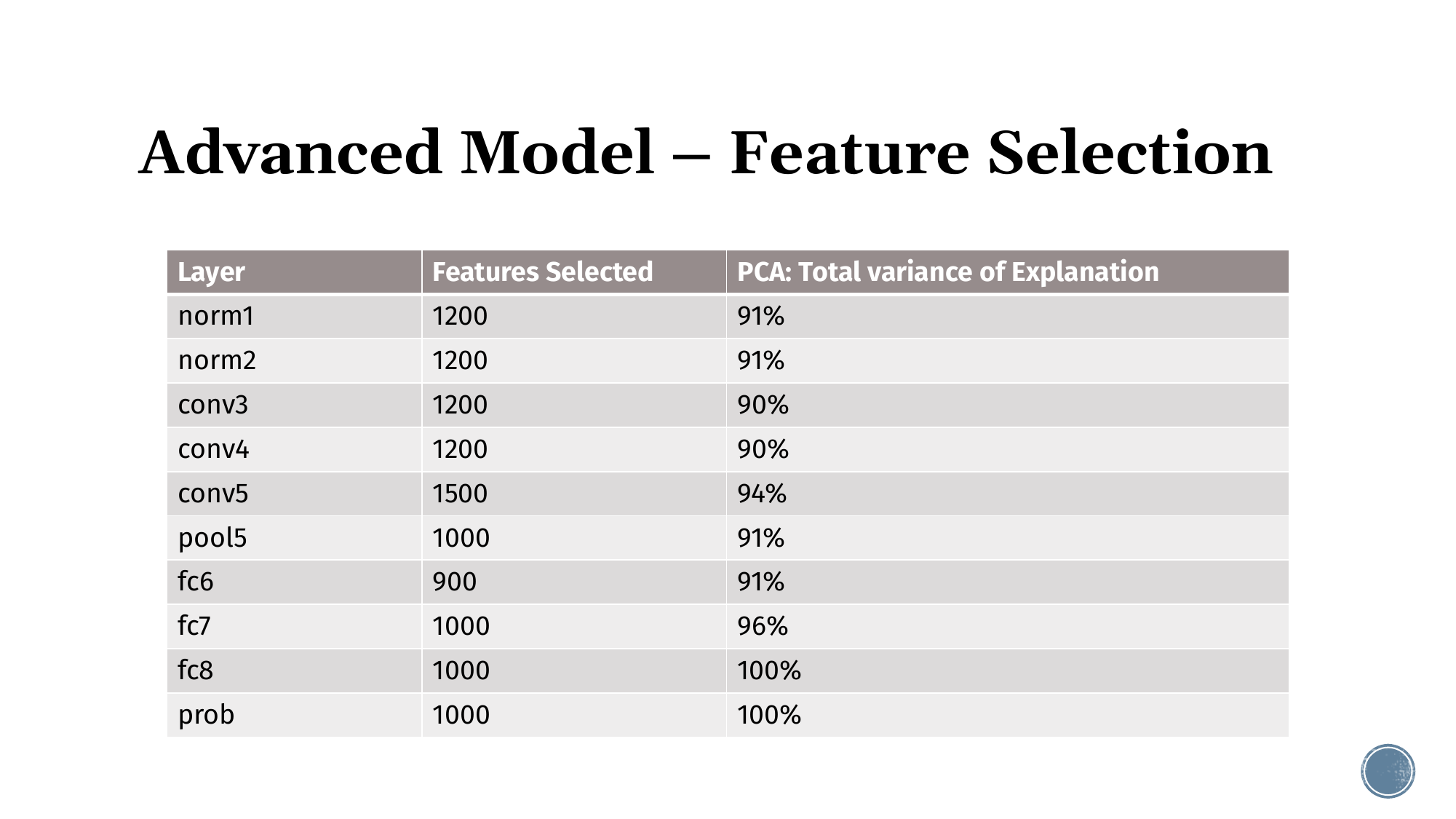

# Advanced Model – Feature Selection
| Layer | Features Selected | PCA: Total variance of Explanation |
| --- | --- | --- |
| norm1 | 1200 | 91% |
| norm2 | 1200 | 91% |
| conv3 | 1200 | 90% |
| conv4 | 1200 | 90% |
| conv5 | 1500 | 94% |
| pool5 | 1000 | 91% |
| fc6 | 900 | 91% |
| fc7 | 1000 | 96% |
| fc8 | 1000 | 100% |
| prob | 1000 | 100% |